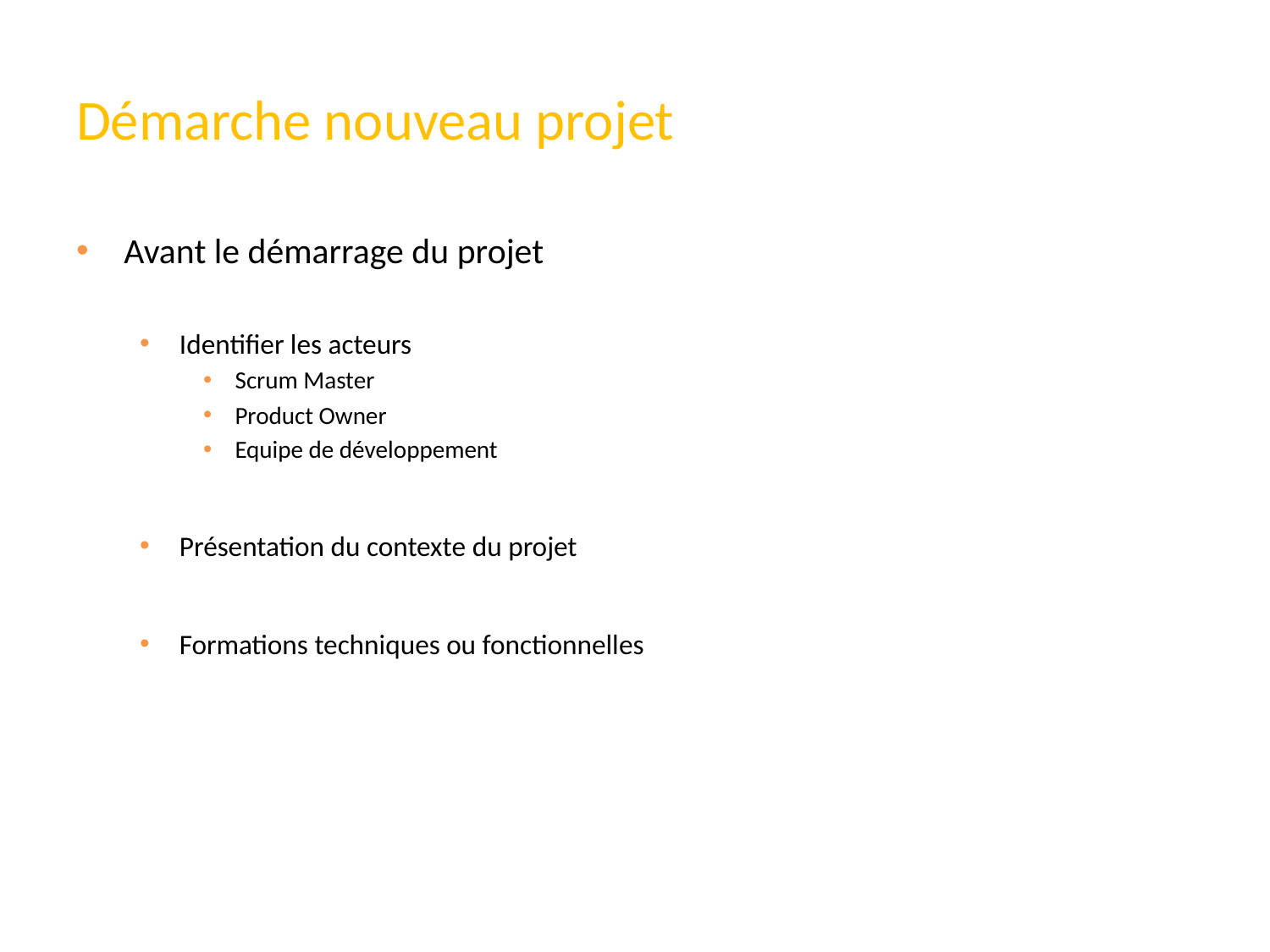

# Démarche nouveau projet
Avant le démarrage du projet

Identifier les acteurs
Scrum Master
Product Owner
Equipe de développement

Présentation du contexte du projet

Formations techniques ou fonctionnelles